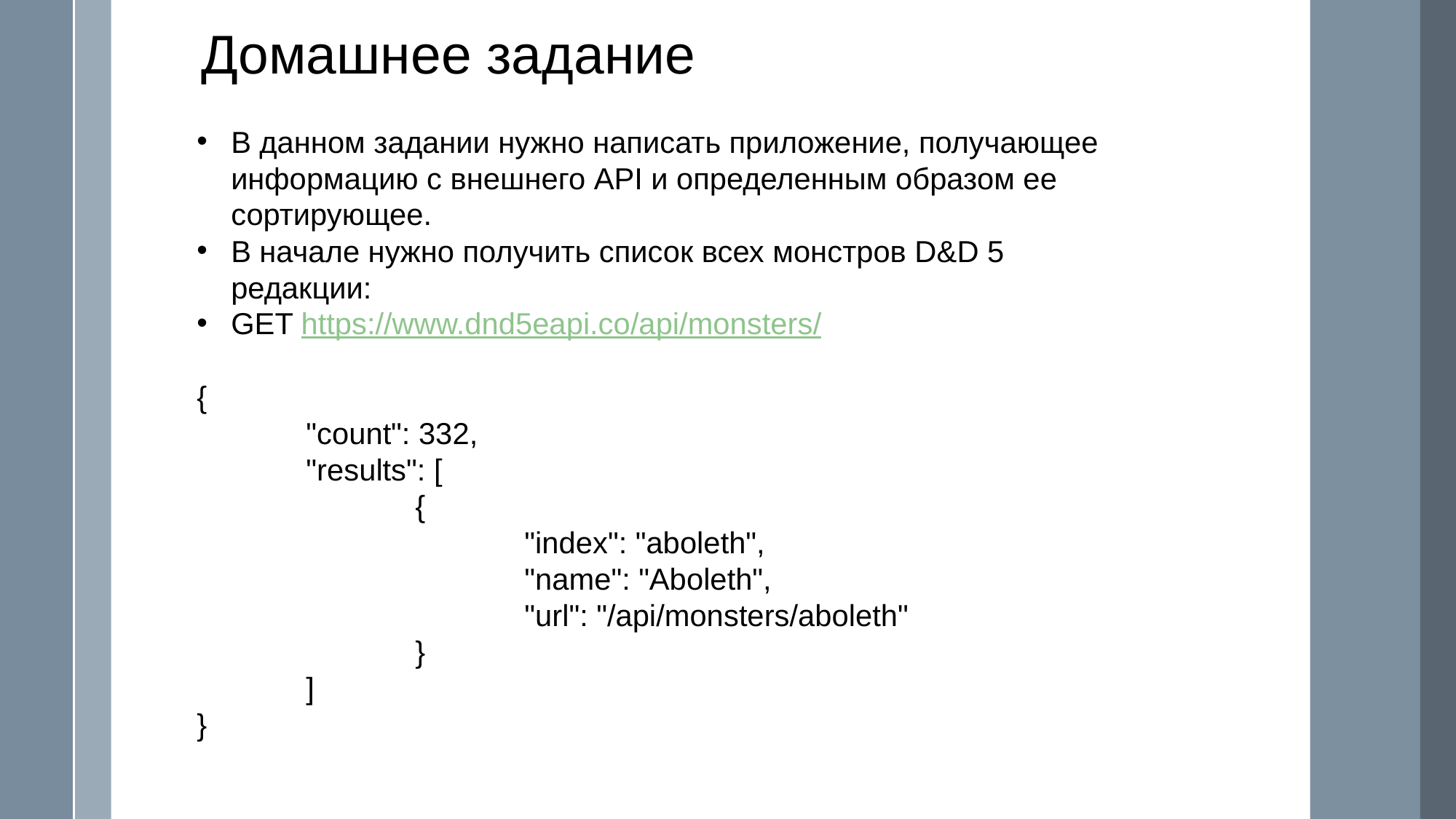

Домашнее задание
В данном задании нужно написать приложение, получающее информацию с внешнего API и определенным образом ее сортирующее.
В начале нужно получить список всех монстров D&D 5 редакции:
GET https://www.dnd5eapi.co/api/monsters/

{
	"count": 332,
	"results": [
		{
			"index": "aboleth",
			"name": "Aboleth",
			"url": "/api/monsters/aboleth"
		}
	]
}